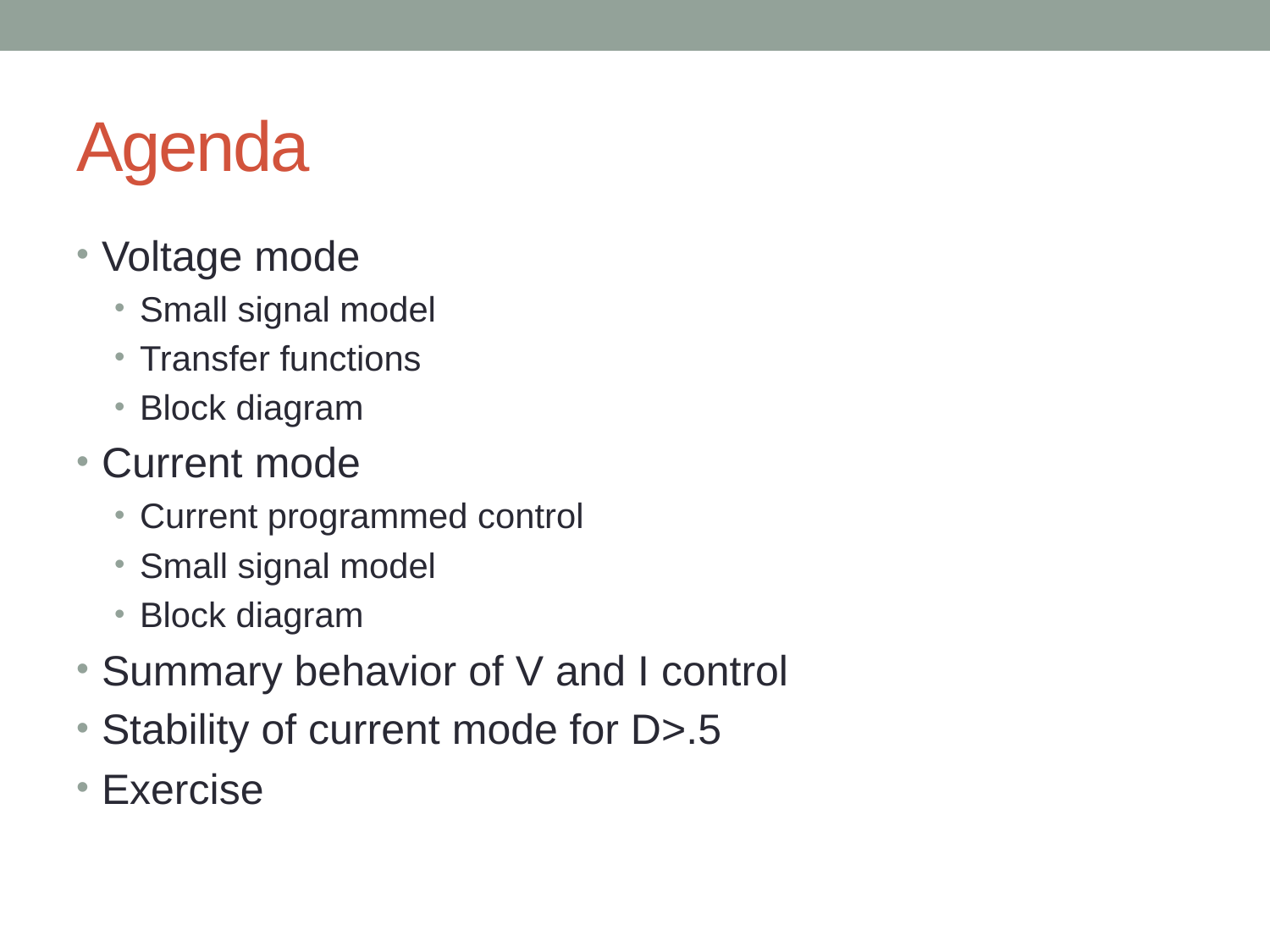

# Agenda
Voltage mode
Small signal model
Transfer functions
Block diagram
Current mode
Current programmed control
Small signal model
Block diagram
Summary behavior of V and I control
Stability of current mode for D>.5
Exercise